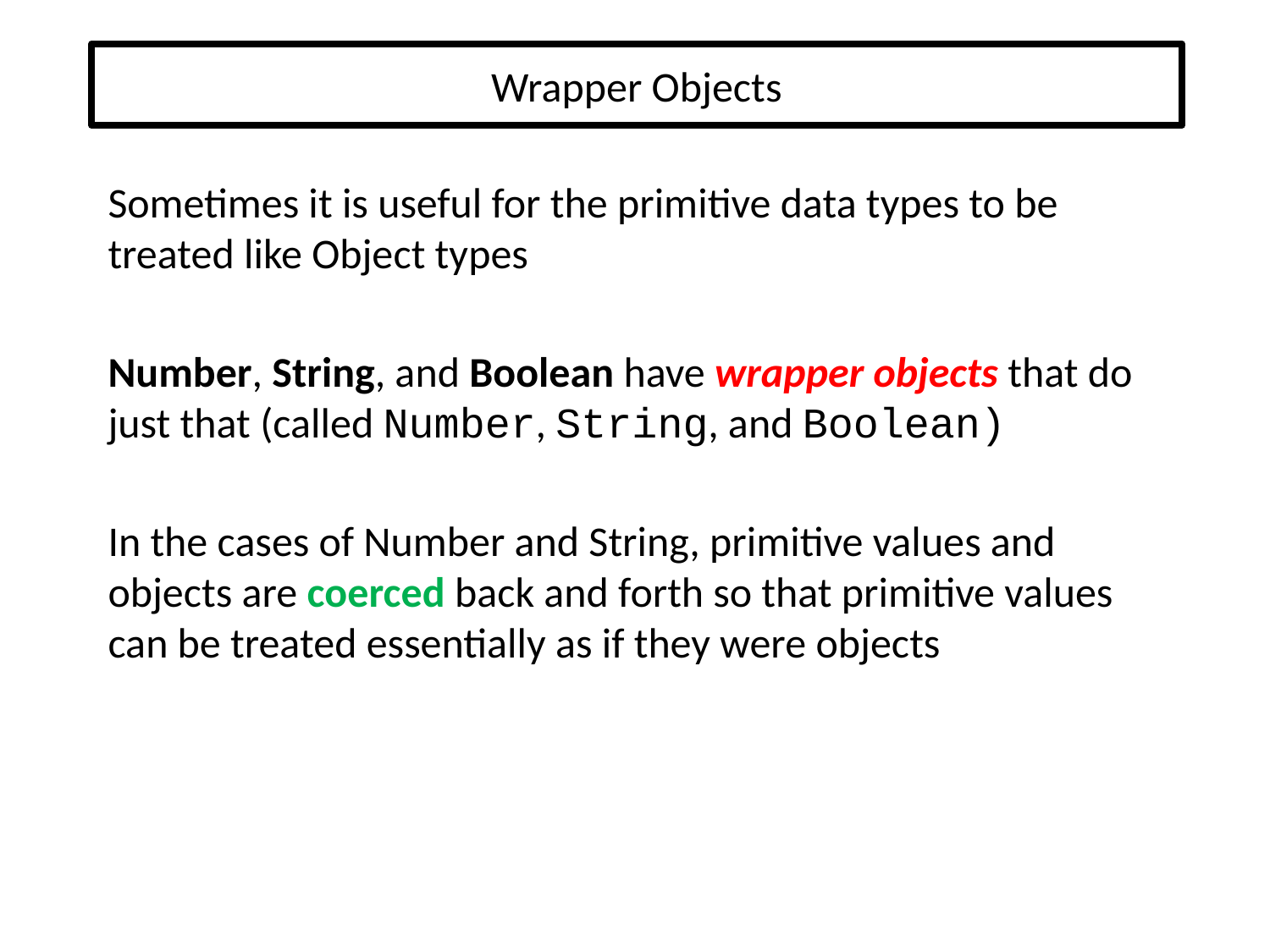

# Wrapper Objects

Sometimes it is useful for the primitive data types to be treated like Object types

Number, String, and Boolean have wrapper objects that do just that (called Number, String, and Boolean)

In the cases of Number and String, primitive values and objects are coerced back and forth so that primitive values can be treated essentially as if they were objects